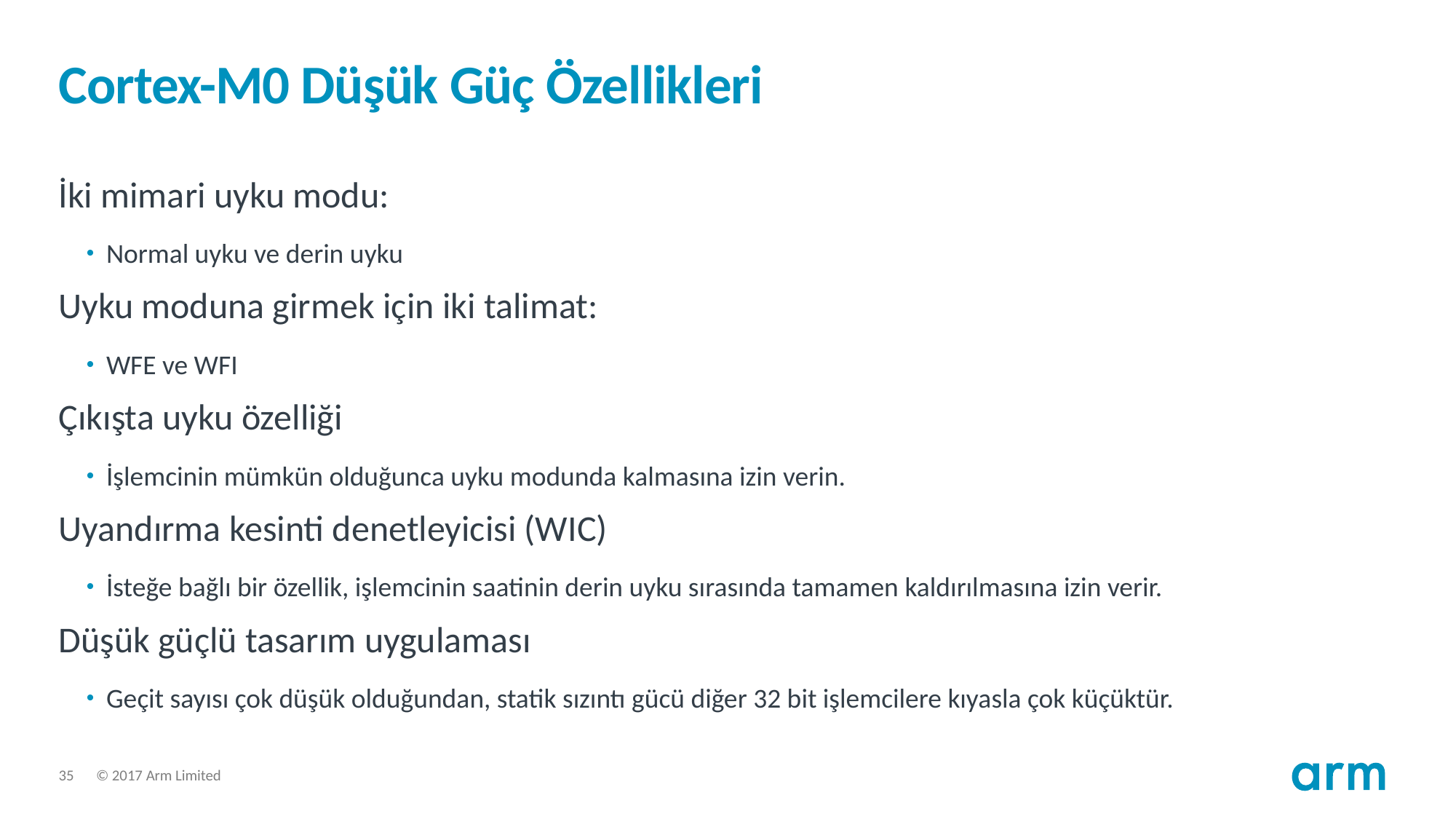

# Cortex-M0 Düşük Güç Özellikleri
İki mimari uyku modu:
Normal uyku ve derin uyku
Uyku moduna girmek için iki talimat:
WFE ve WFI
Çıkışta uyku özelliği
İşlemcinin mümkün olduğunca uyku modunda kalmasına izin verin.
Uyandırma kesinti denetleyicisi (WIC)
İsteğe bağlı bir özellik, işlemcinin saatinin derin uyku sırasında tamamen kaldırılmasına izin verir.
Düşük güçlü tasarım uygulaması
Geçit sayısı çok düşük olduğundan, statik sızıntı gücü diğer 32 bit işlemcilere kıyasla çok küçüktür.